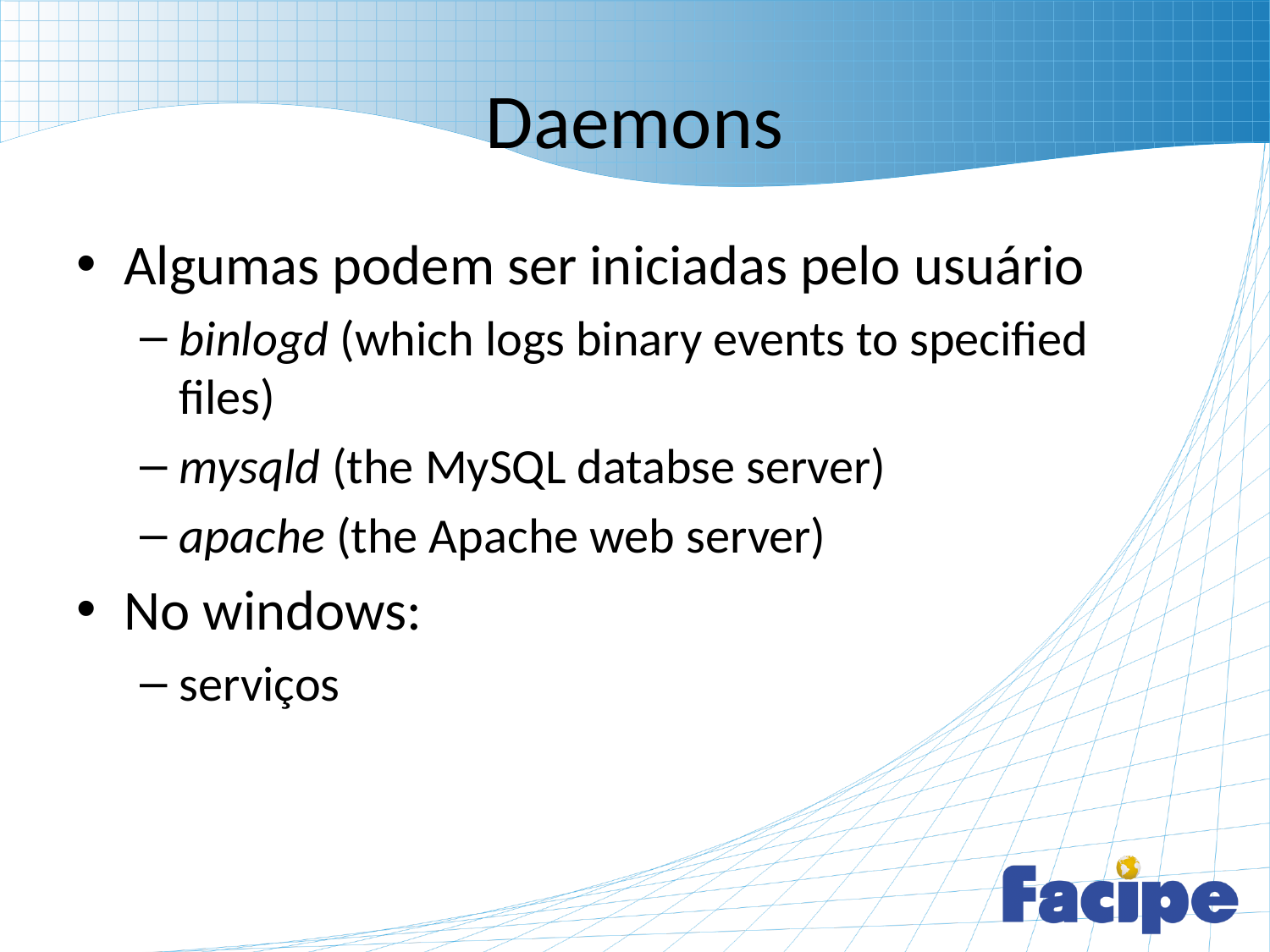

# Daemons
Algumas podem ser iniciadas pelo usuário
binlogd (which logs binary events to specified files)
mysqld (the MySQL databse server)
apache (the Apache web server)
No windows:
serviços